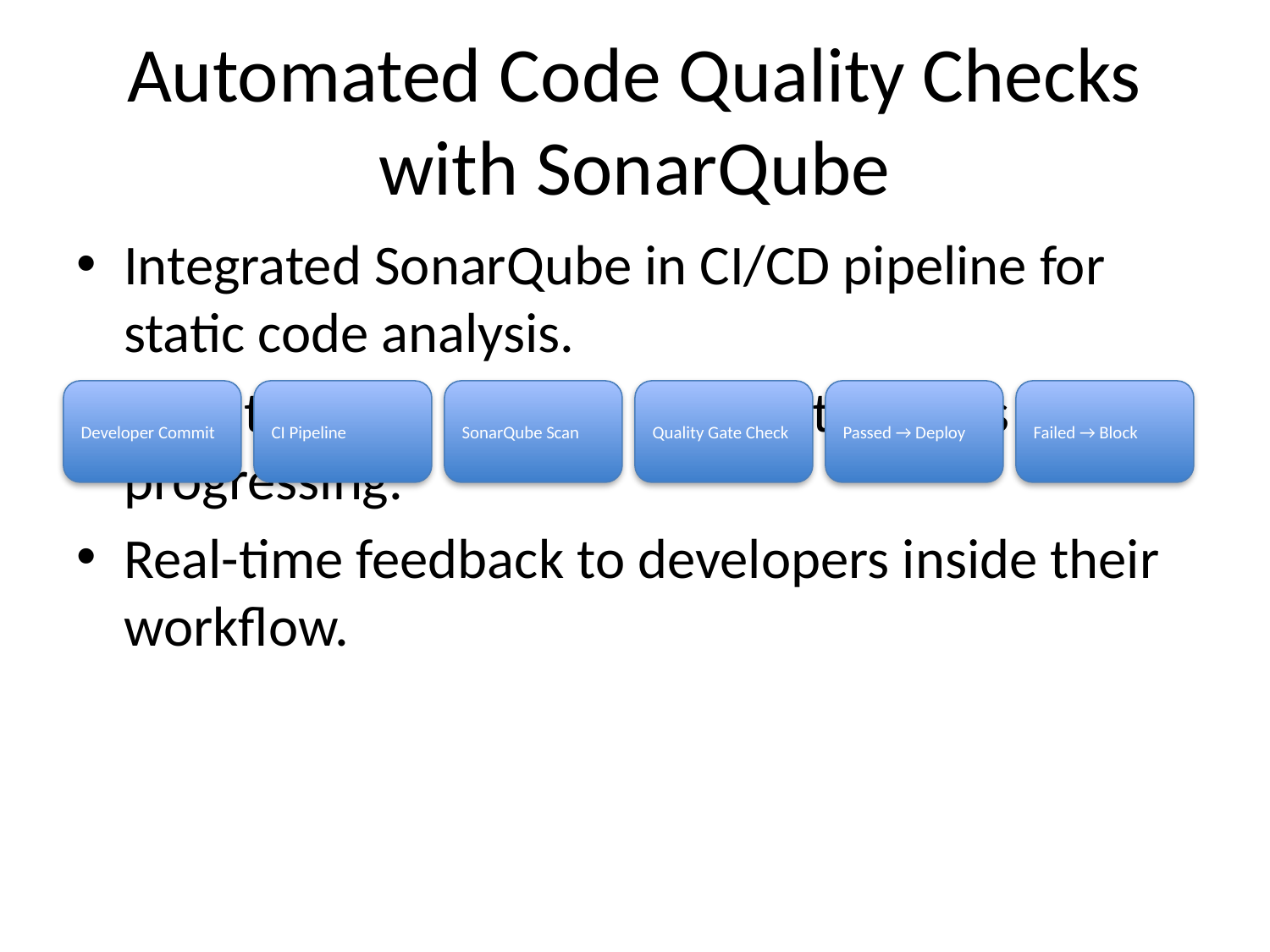

# Automated Code Quality Checks with SonarQube
Integrated SonarQube in CI/CD pipeline for static code analysis.
Quality Gates prevent code with issues from progressing.
Real-time feedback to developers inside their workflow.
Developer Commit
CI Pipeline
SonarQube Scan
Quality Gate Check
Passed → Deploy
Failed → Block